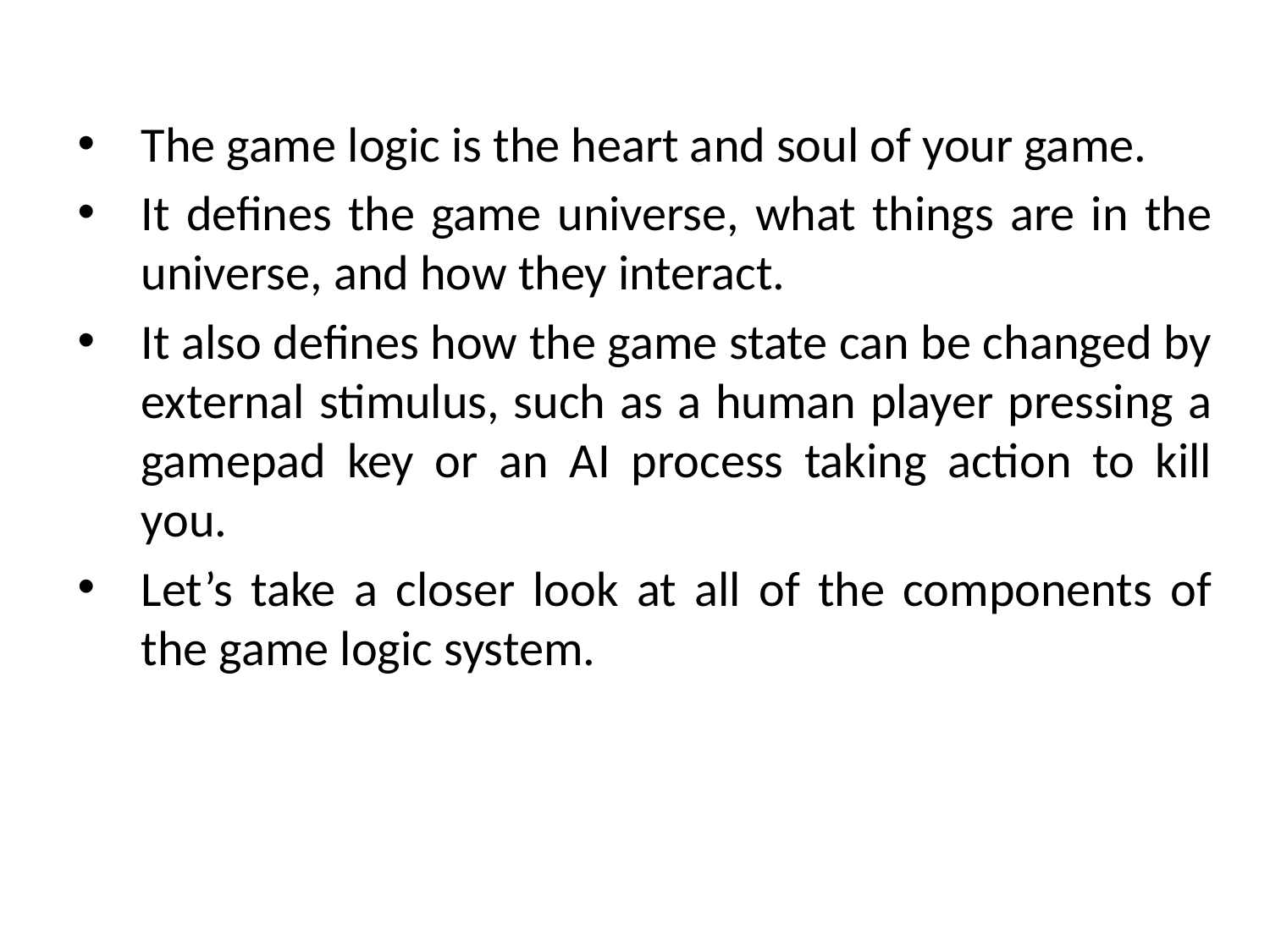

The game logic is the heart and soul of your game.
It defines the game universe, what things are in the universe, and how they interact.
It also defines how the game state can be changed by external stimulus, such as a human player pressing a gamepad key or an AI process taking action to kill you.
Let’s take a closer look at all of the components of the game logic system.
# Game Logic